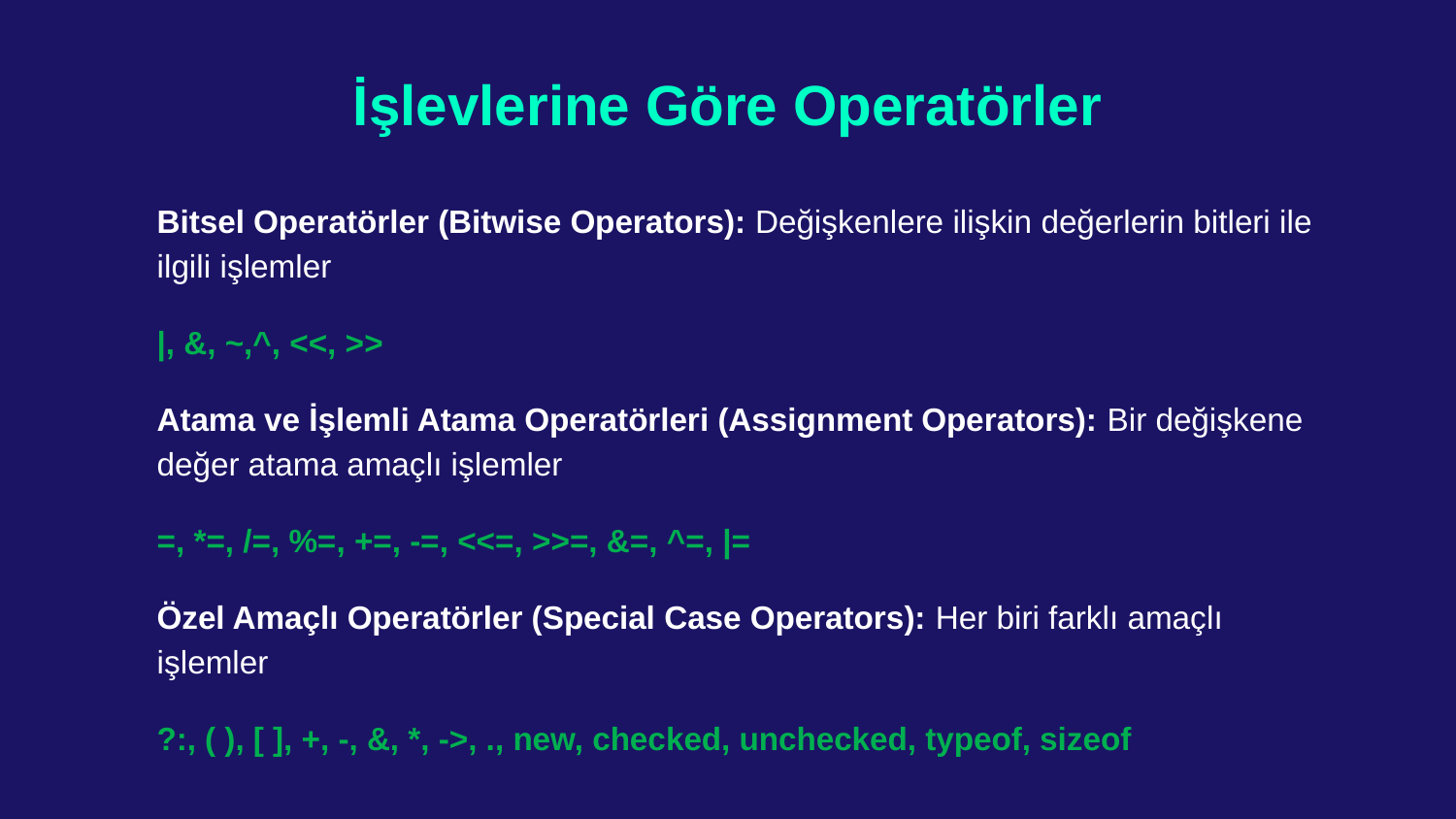

# İşlevlerine Göre Operatörler
Bitsel Operatörler (Bitwise Operators): Değişkenlere ilişkin değerlerin bitleri ile ilgili işlemler
|, &, ~,^, <<, >>
Atama ve İşlemli Atama Operatörleri (Assignment Operators): Bir değişkene değer atama amaçlı işlemler
=, *=, /=, %=, +=, -=, <<=, >>=, &=, ^=, |=
Özel Amaçlı Operatörler (Special Case Operators): Her biri farklı amaçlı işlemler
?:, ( ), [ ], +, -, &, *, ->, ., new, checked, unchecked, typeof, sizeof